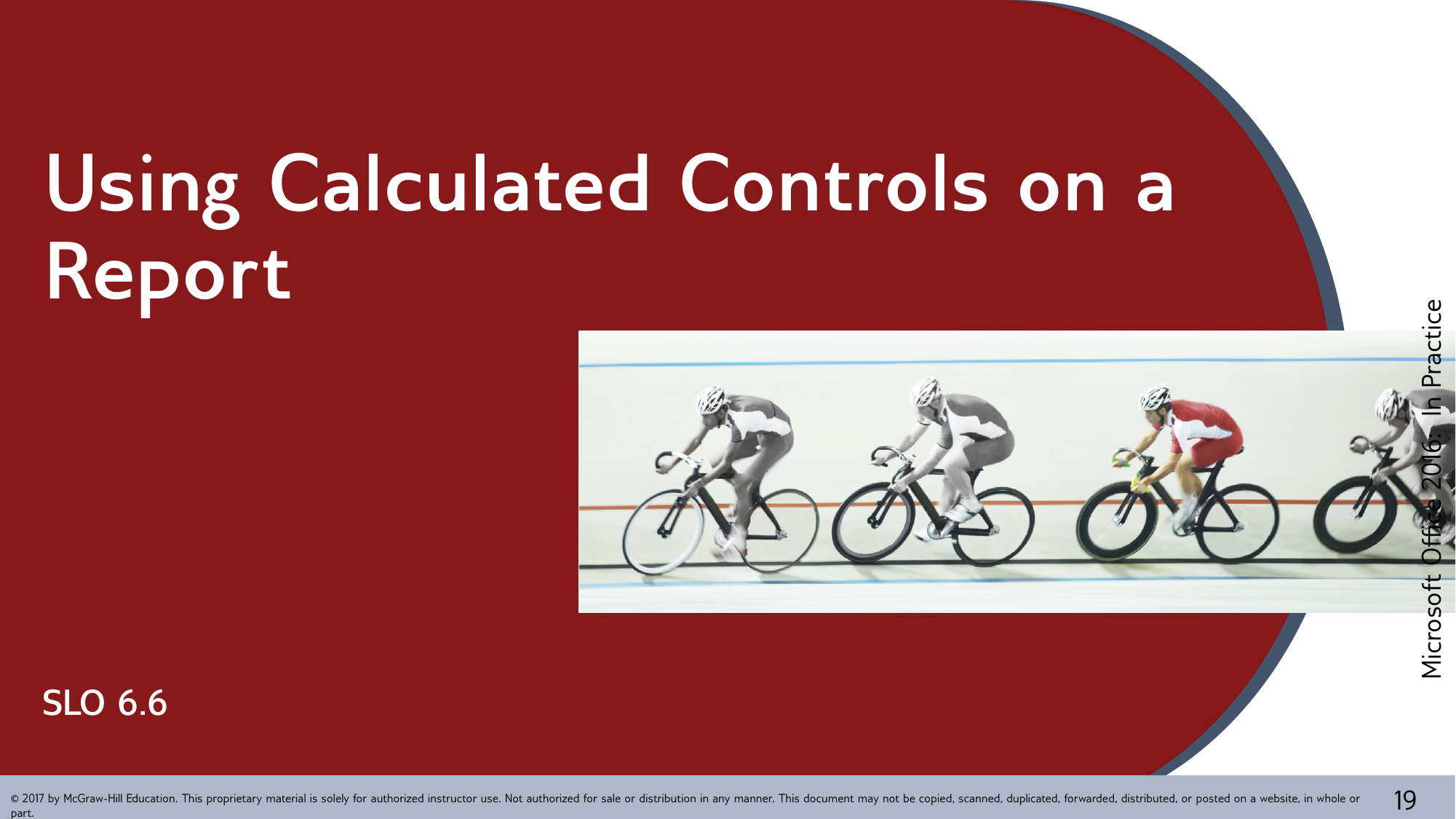

# Using Calculated Controls on a Report
SLO 6.6
19